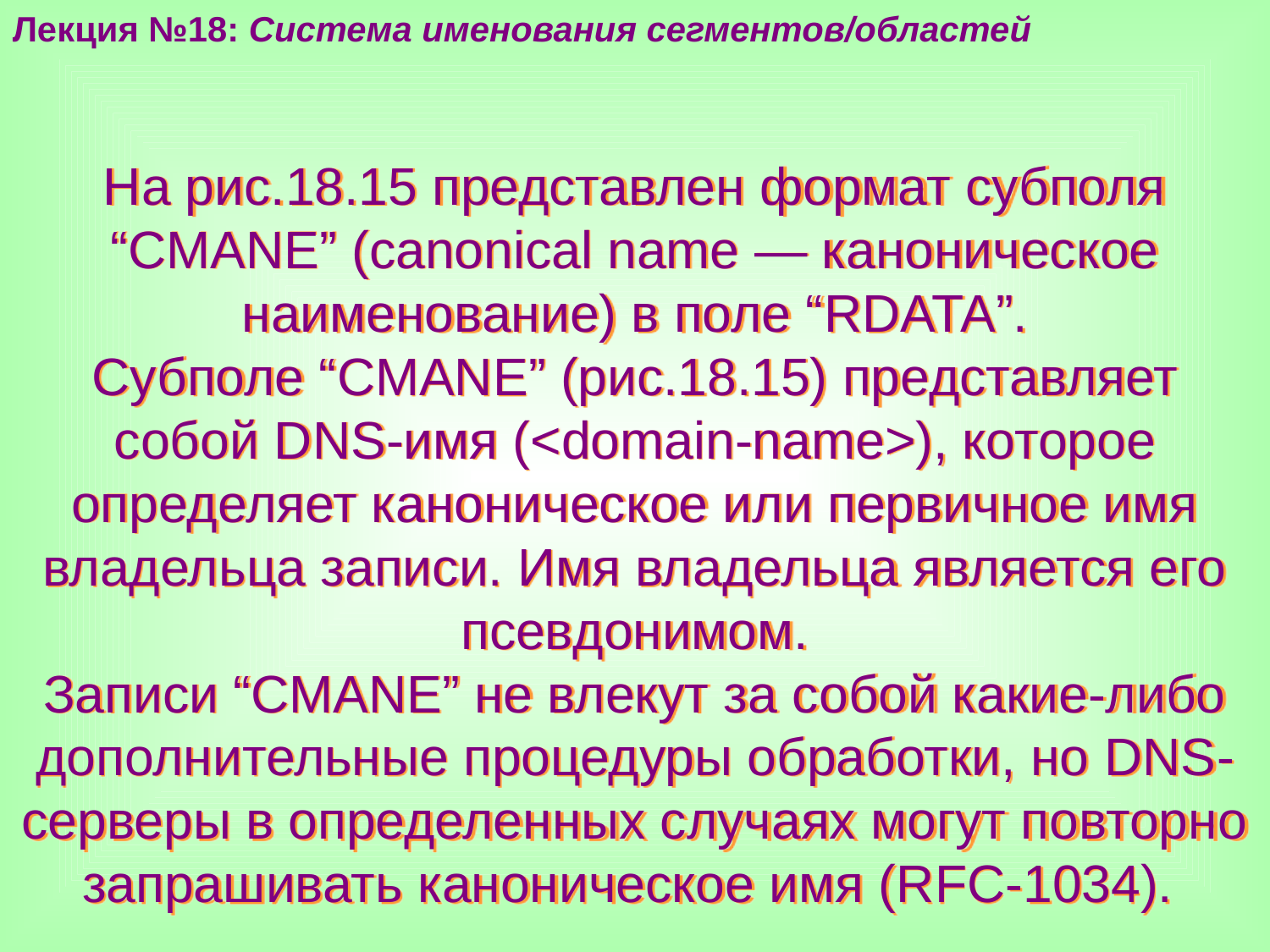

Лекция №18: Система именования сегментов/областей
На рис.18.15 представлен формат субполя “CMANE” (canonical name — каноническое наименование) в поле “RDATA”.
Субполе “CMANE” (рис.18.15) представляет собой DNS-имя (<domain-name>), которое определяет каноническое или первичное имя владельца записи. Имя владельца является его псевдонимом.
Записи “CMANE” не влекут за собой какие-либо дополнительные процедуры обработки, но DNS-серверы в определенных случаях могут повторно запрашивать каноническое имя (RFC-1034).